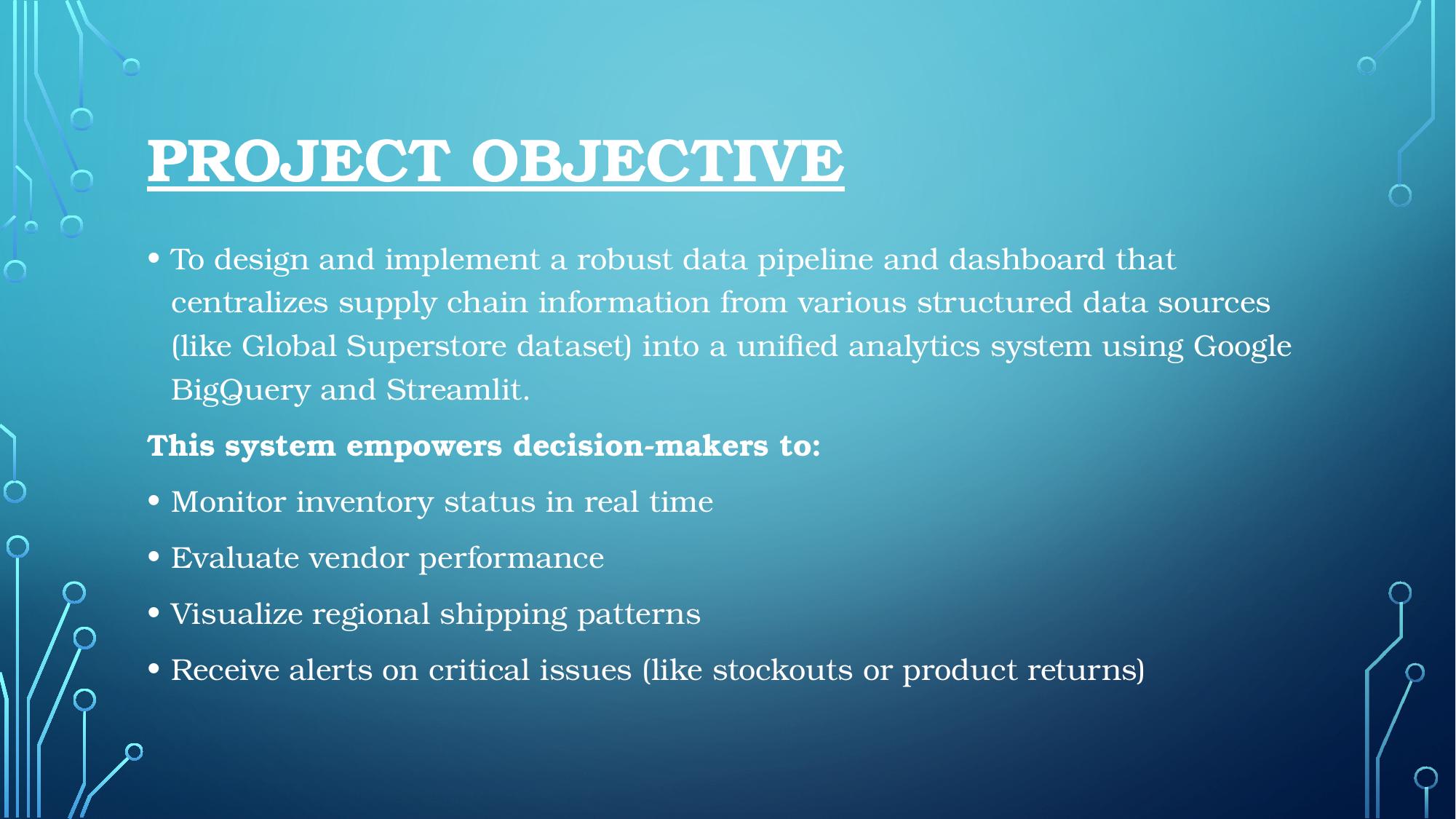

# PROJECT OBJECTIVE
To design and implement a robust data pipeline and dashboard that centralizes supply chain information from various structured data sources (like Global Superstore dataset) into a unified analytics system using Google BigQuery and Streamlit.
This system empowers decision-makers to:
Monitor inventory status in real time
Evaluate vendor performance
Visualize regional shipping patterns
Receive alerts on critical issues (like stockouts or product returns)